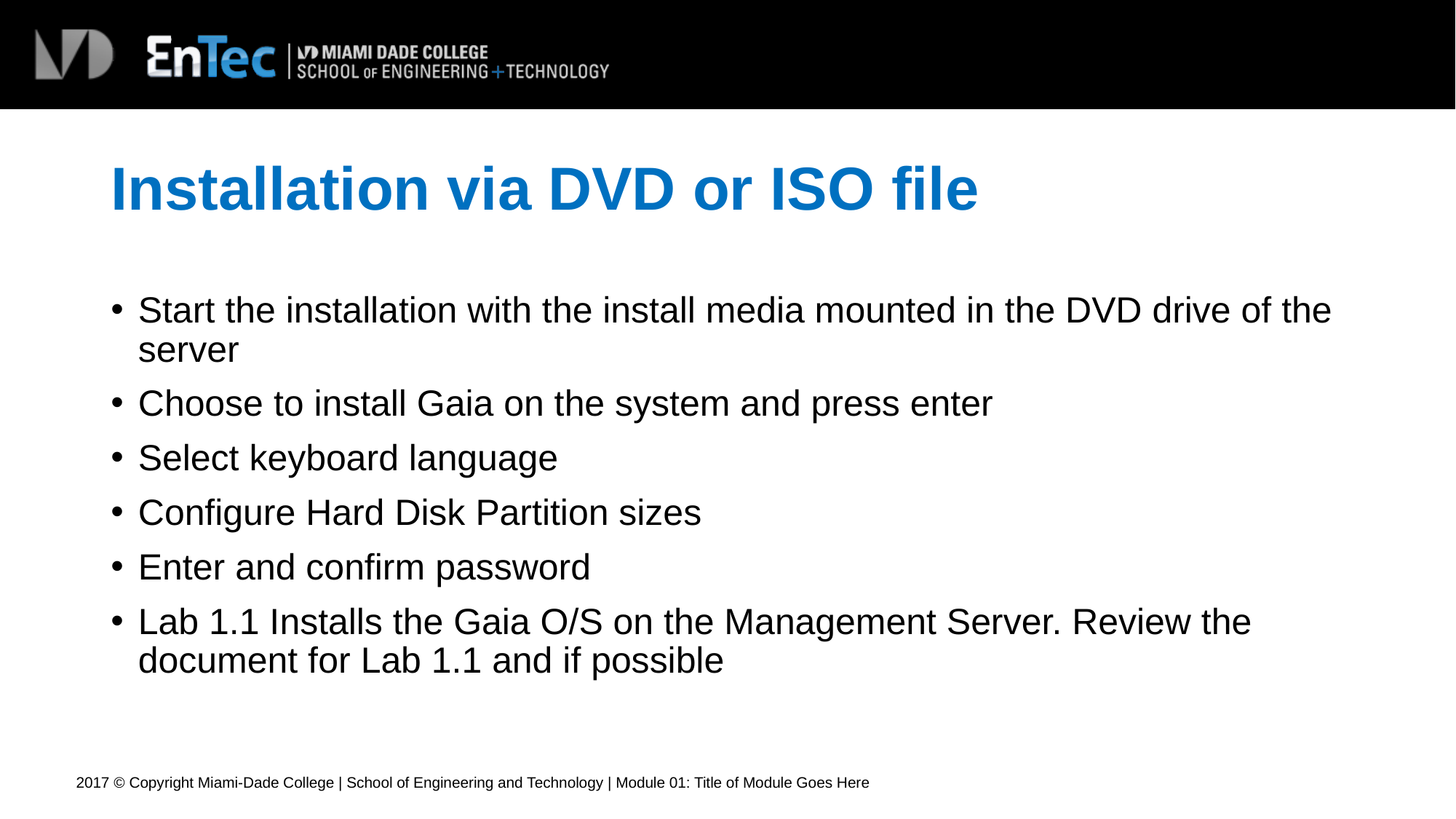

# Installation via DVD or ISO file
Start the installation with the install media mounted in the DVD drive of the server
Choose to install Gaia on the system and press enter
Select keyboard language
Configure Hard Disk Partition sizes
Enter and confirm password
Lab 1.1 Installs the Gaia O/S on the Management Server. Review the document for Lab 1.1 and if possible